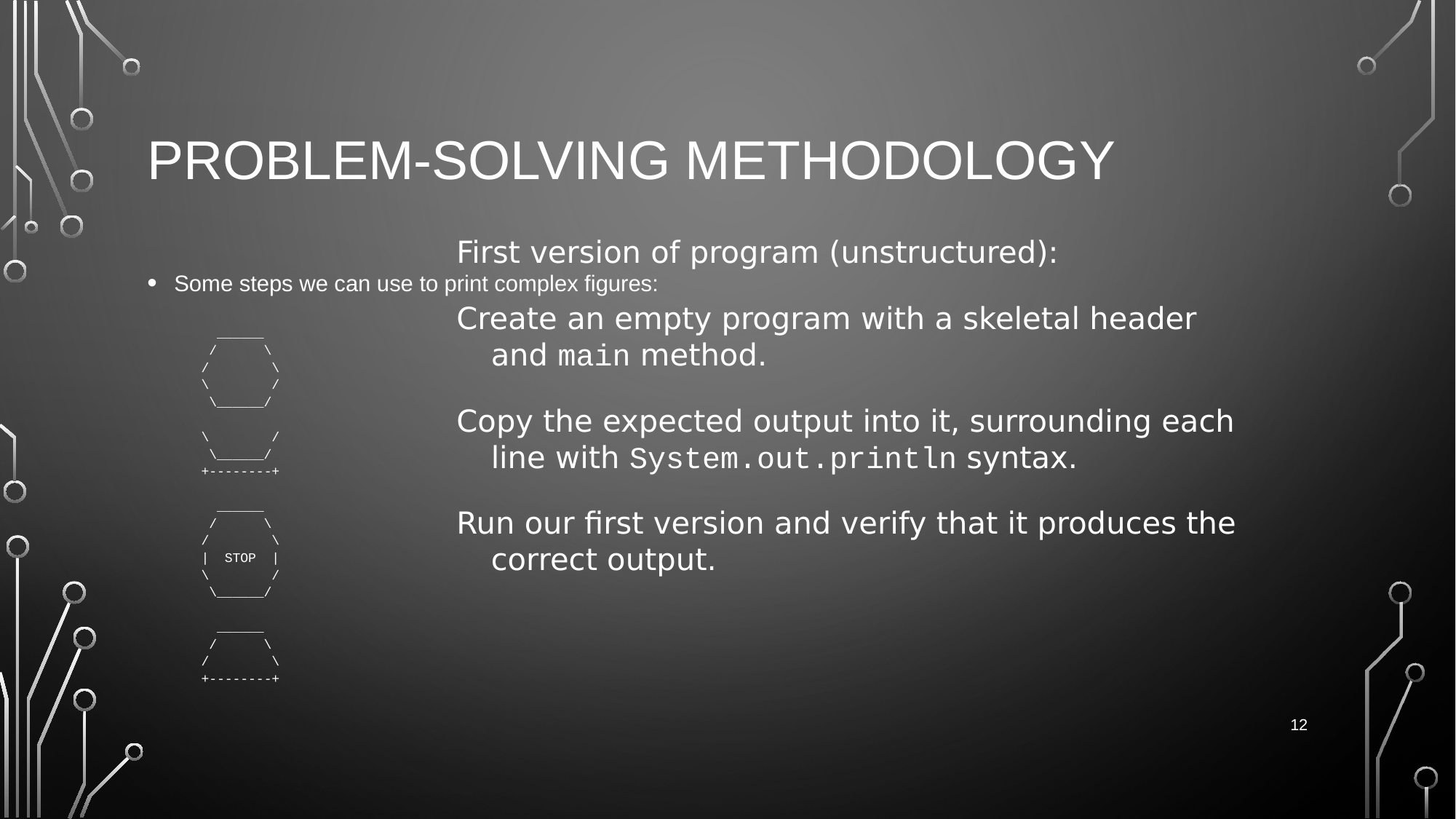

# Problem-solving methodology
First version of program (unstructured):

Create an empty program with a skeletal header and main method.

Copy the expected output into it, surrounding each line with System.out.println syntax.

Run our first version and verify that it produces the correct output.
Some steps we can use to print complex figures:
  ______
 /      \
/        \
\        /
 \______/

\        /
 \______/
+--------+

  ______
 /      \
/        \
|  STOP  |
\        /
 \______/

  ______
 /      \
/        \
+--------+
12